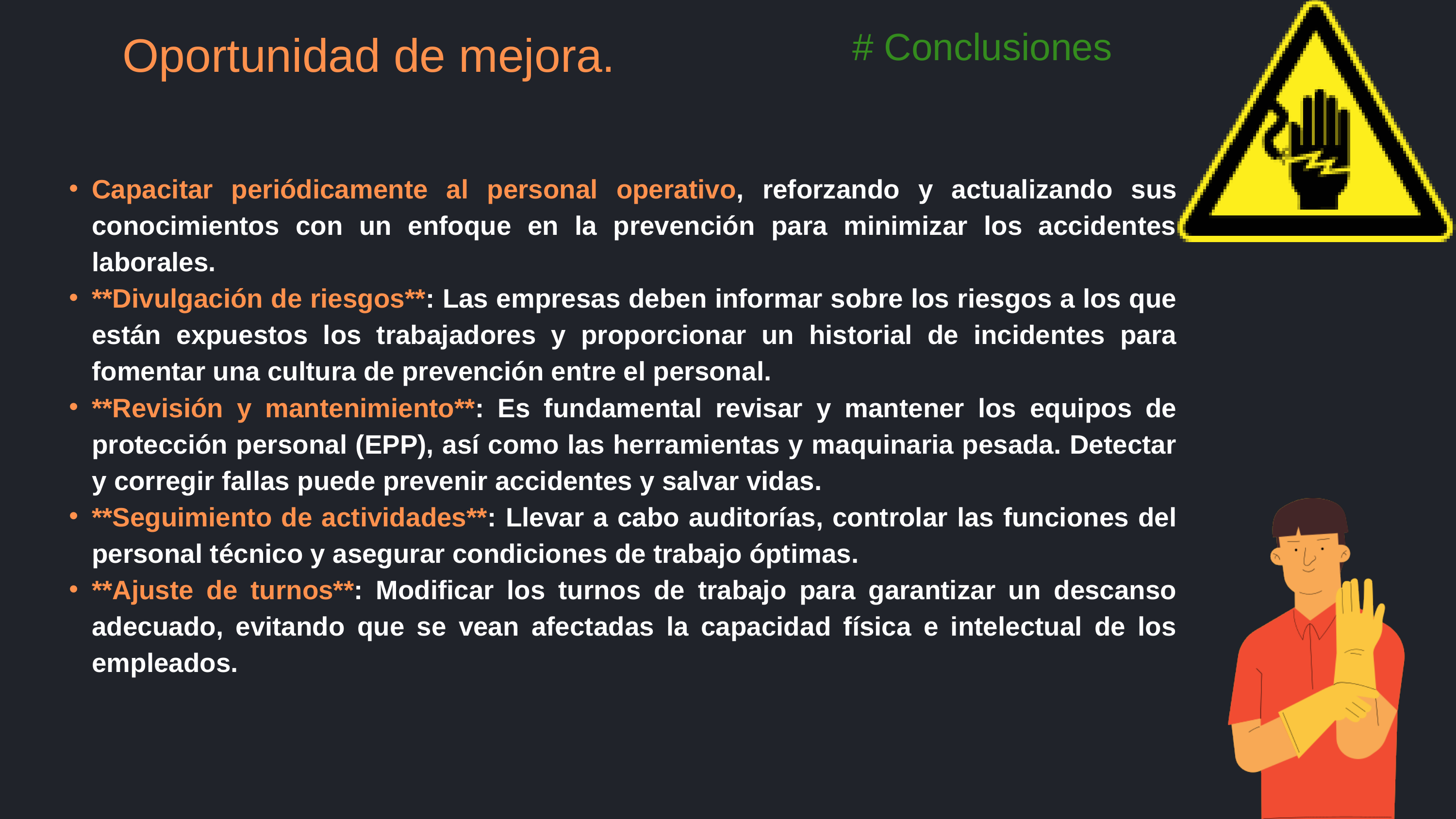

# Conclusiones
Oportunidad de mejora.

Capacitar periódicamente al personal operativo, reforzando y actualizando sus conocimientos con un enfoque en la prevención para minimizar los accidentes laborales.
**Divulgación de riesgos**: Las empresas deben informar sobre los riesgos a los que están expuestos los trabajadores y proporcionar un historial de incidentes para fomentar una cultura de prevención entre el personal.
**Revisión y mantenimiento**: Es fundamental revisar y mantener los equipos de protección personal (EPP), así como las herramientas y maquinaria pesada. Detectar y corregir fallas puede prevenir accidentes y salvar vidas.
**Seguimiento de actividades**: Llevar a cabo auditorías, controlar las funciones del personal técnico y asegurar condiciones de trabajo óptimas.
**Ajuste de turnos**: Modificar los turnos de trabajo para garantizar un descanso adecuado, evitando que se vean afectadas la capacidad física e intelectual de los empleados.